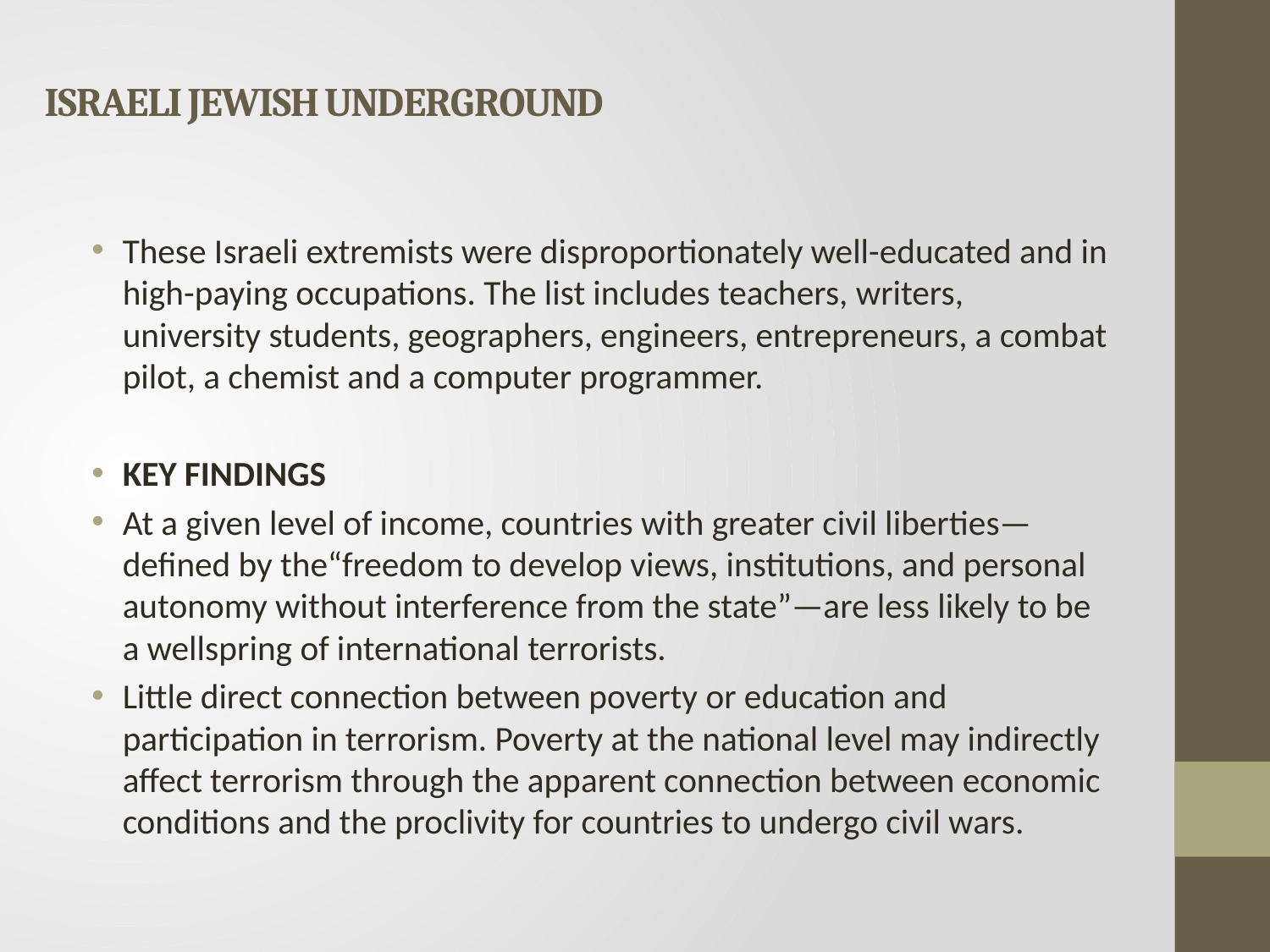

# ISRAELI JEWISH UNDERGROUND
These Israeli extremists were disproportionately well-educated and in high-paying occupations. The list includes teachers, writers, university students, geographers, engineers, entrepreneurs, a combat pilot, a chemist and a computer programmer.

KEY FINDINGS
At a given level of income, countries with greater civil liberties—defined by the“freedom to develop views, institutions, and personal autonomy without interference from the state”—are less likely to be a wellspring of international terrorists.
Little direct connection between poverty or education and participation in terrorism. Poverty at the national level may indirectly affect terrorism through the apparent connection between economic conditions and the proclivity for countries to undergo civil wars.